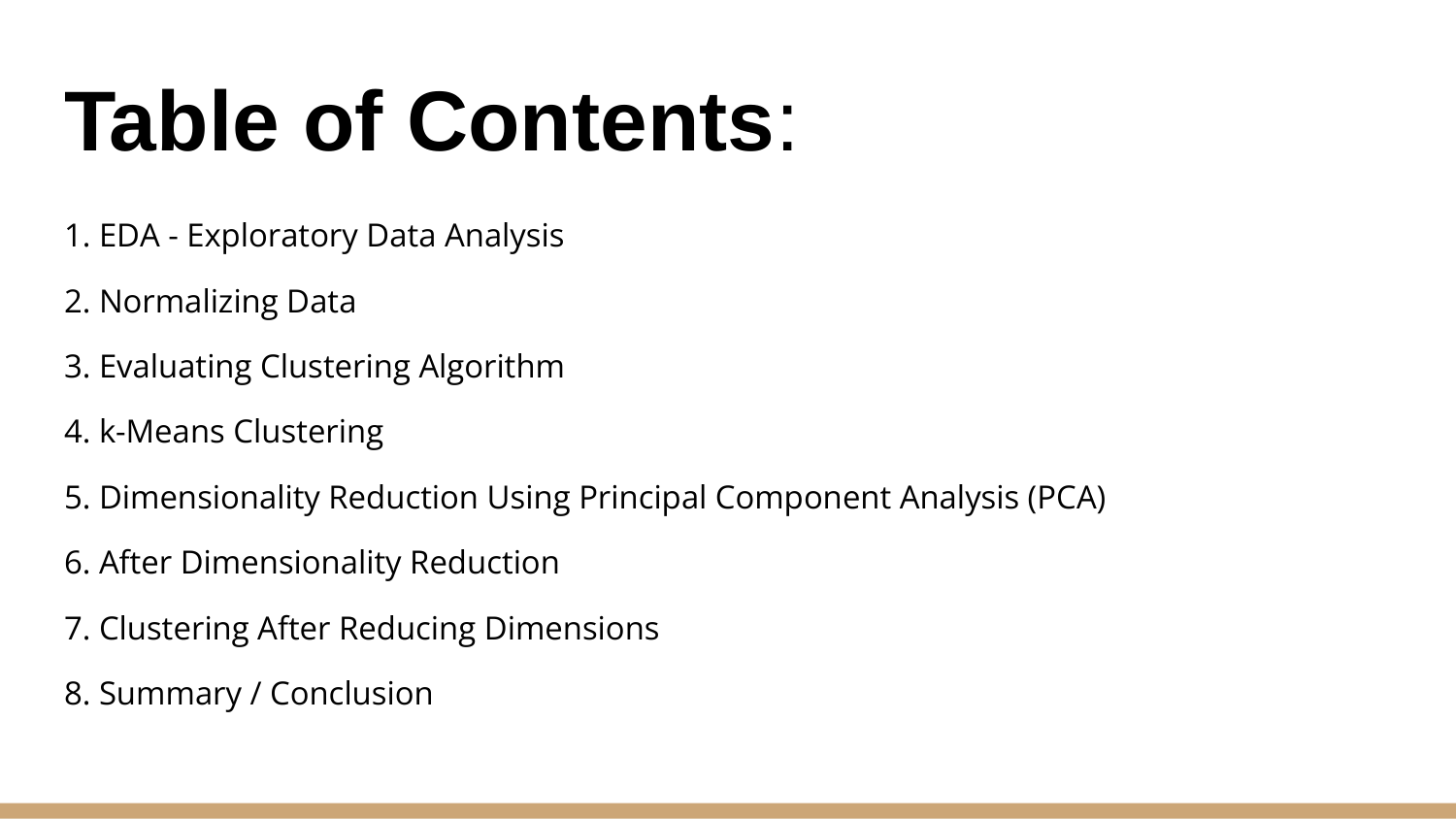

# Table of Contents:
1. EDA - Exploratory Data Analysis
2. Normalizing Data
3. Evaluating Clustering Algorithm
4. k-Means Clustering
5. Dimensionality Reduction Using Principal Component Analysis (PCA)
6. After Dimensionality Reduction
7. Clustering After Reducing Dimensions
8. Summary / Conclusion